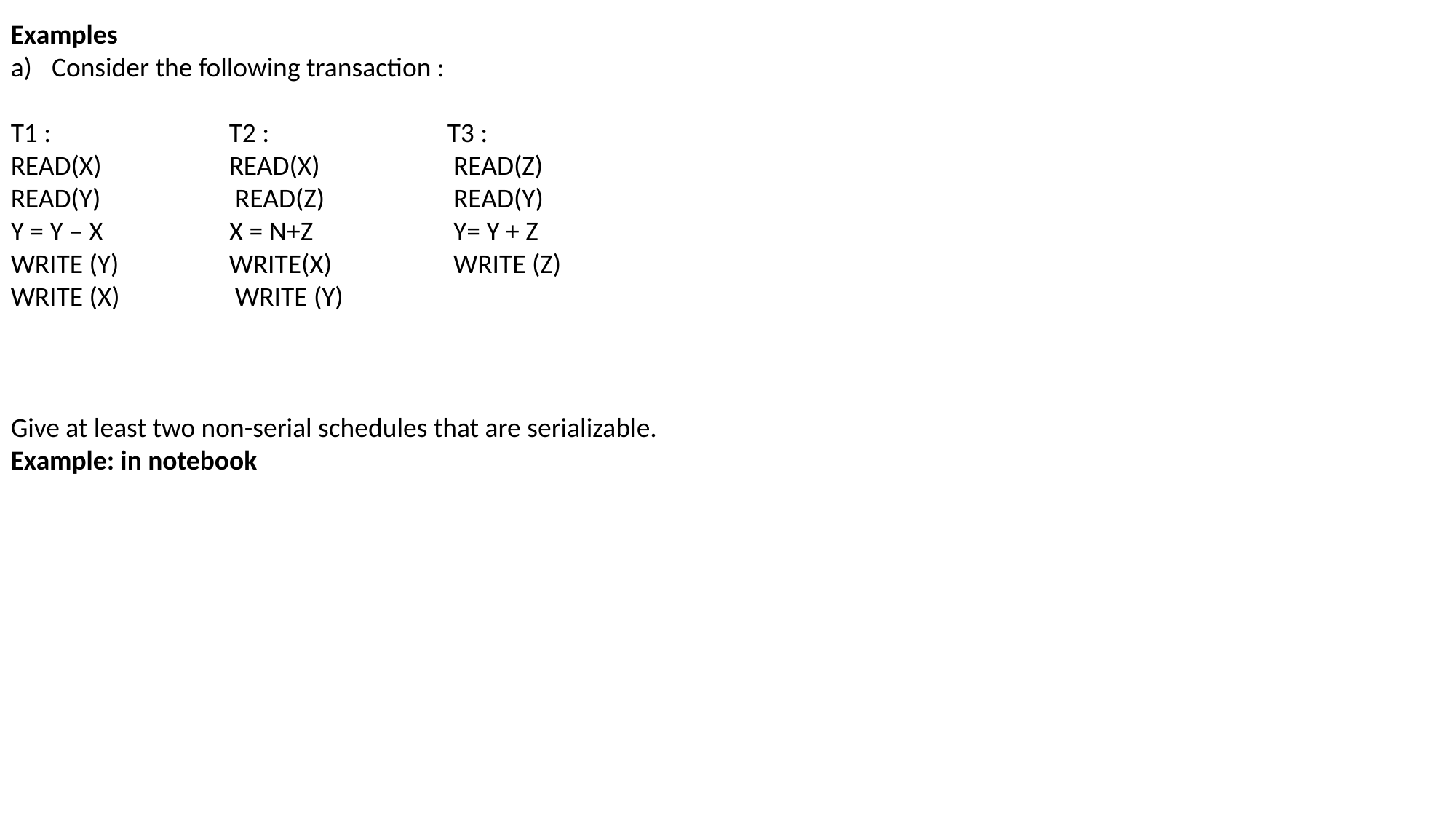

Examples
Consider the following transaction :

T1 :		T2 :		T3 :
READ(X) 		READ(X)		 READ(Z)
READ(Y)		 READ(Z)		 READ(Y)
Y = Y – X 		X = N+Z 		 Y= Y + Z
WRITE (Y) 	WRITE(X)		 WRITE (Z)
WRITE (X)	 WRITE (Y)

Give at least two non-serial schedules that are serializable.
Example: in notebook